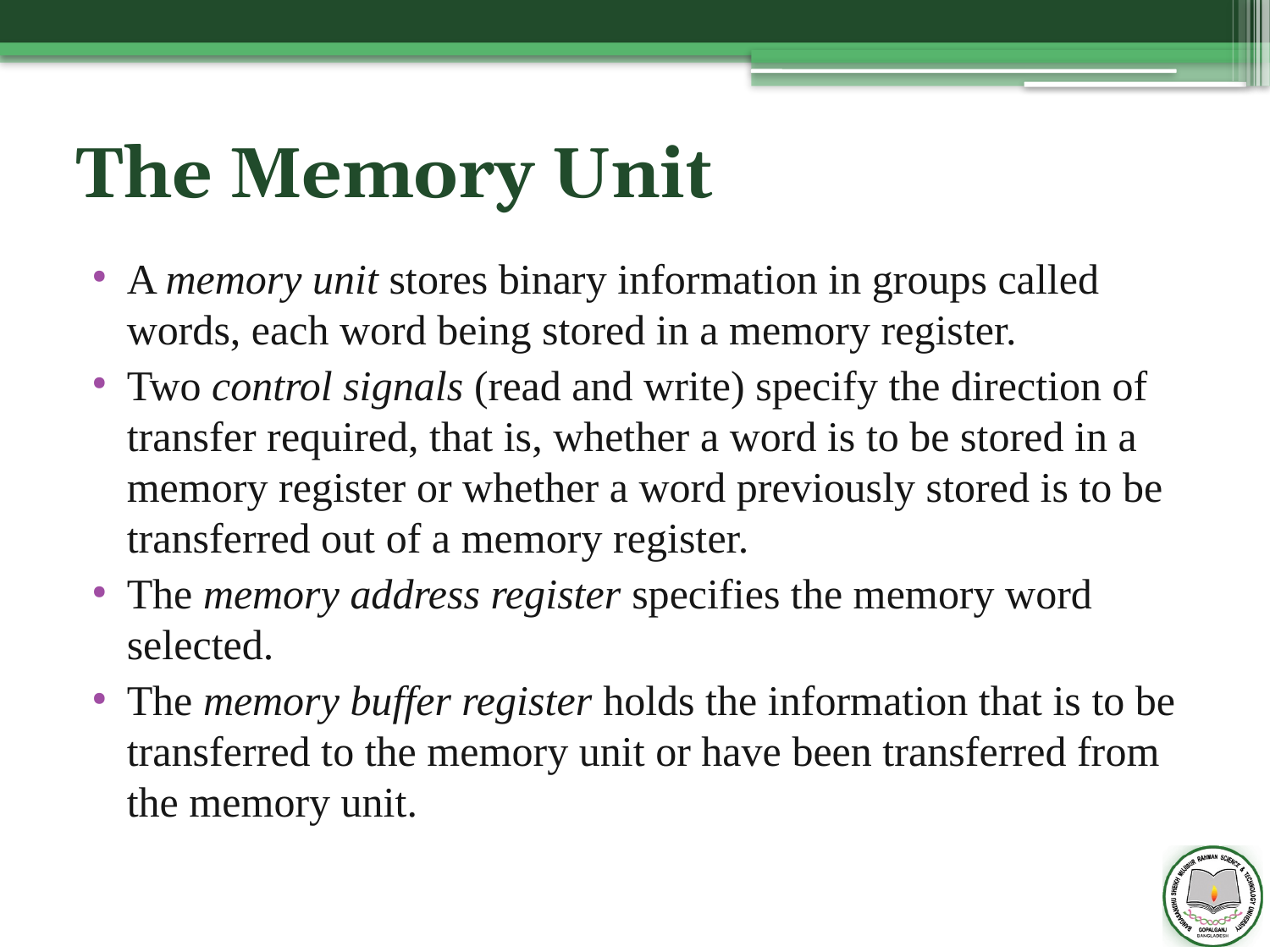

# The Memory Unit
A memory unit stores binary information in groups called words, each word being stored in a memory register.
Two control signals (read and write) specify the direction of transfer required, that is, whether a word is to be stored in a memory register or whether a word previously stored is to be transferred out of a memory register.
The memory address register specifies the memory word selected.
The memory buffer register holds the information that is to be transferred to the memory unit or have been transferred from the memory unit.